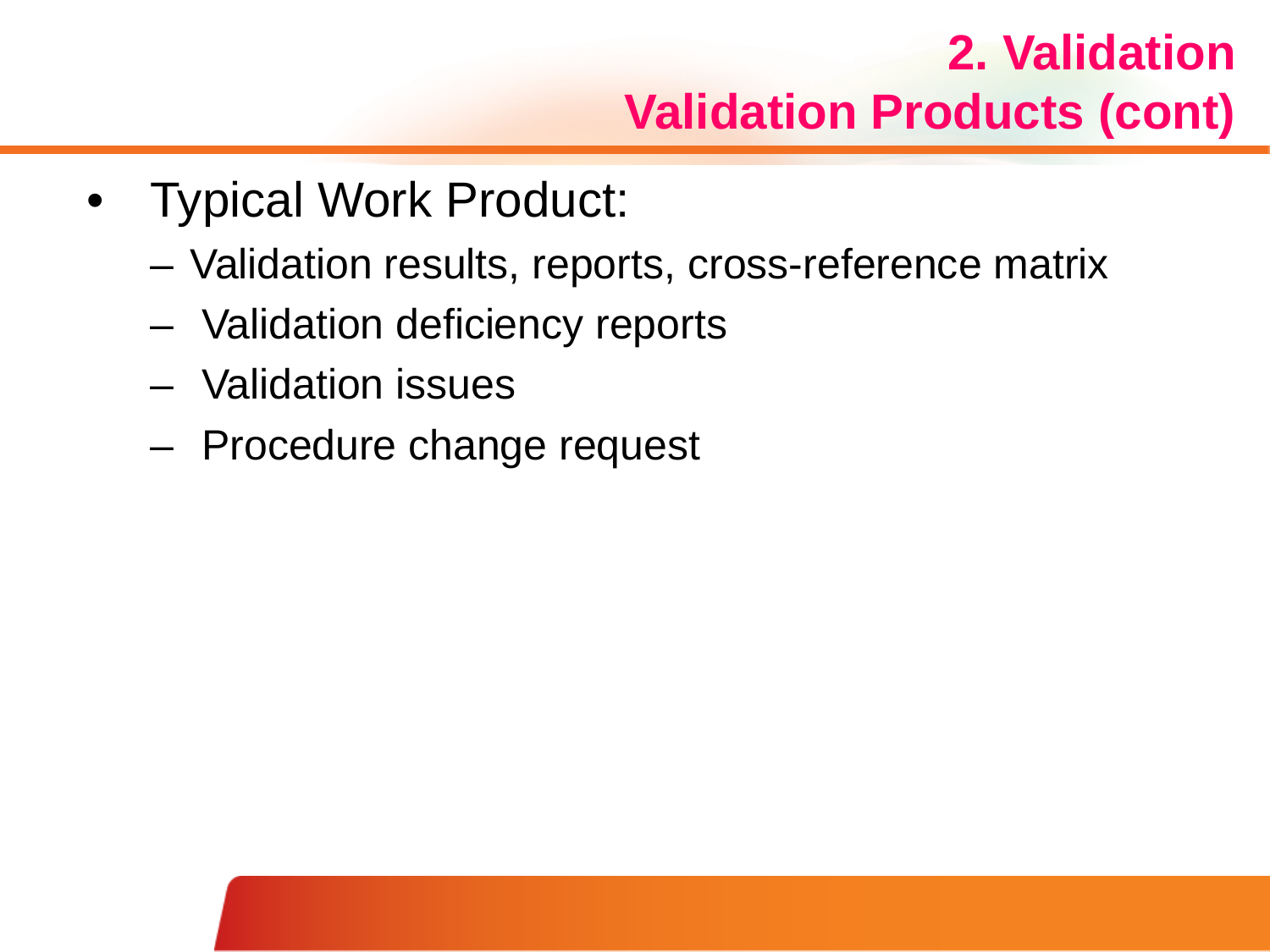

# 2. Validation Validation Products (cont)
| Typical Work Product: Validation results, reports, cross-reference matrix Validation deficiency reports Validation issues Procedure change request |
| --- |